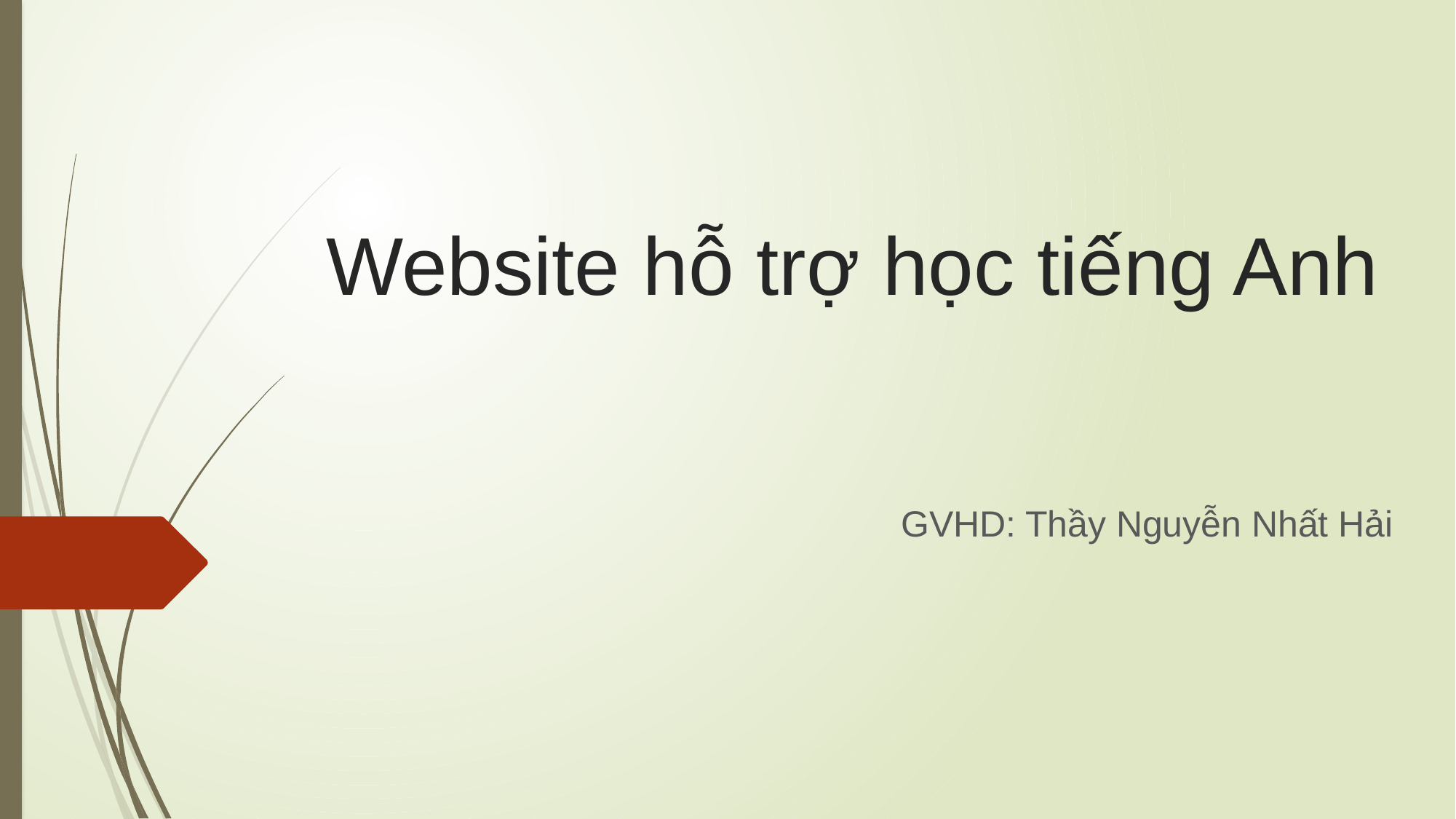

# Website hỗ trợ học tiếng Anh
GVHD: Thầy Nguyễn Nhất Hải